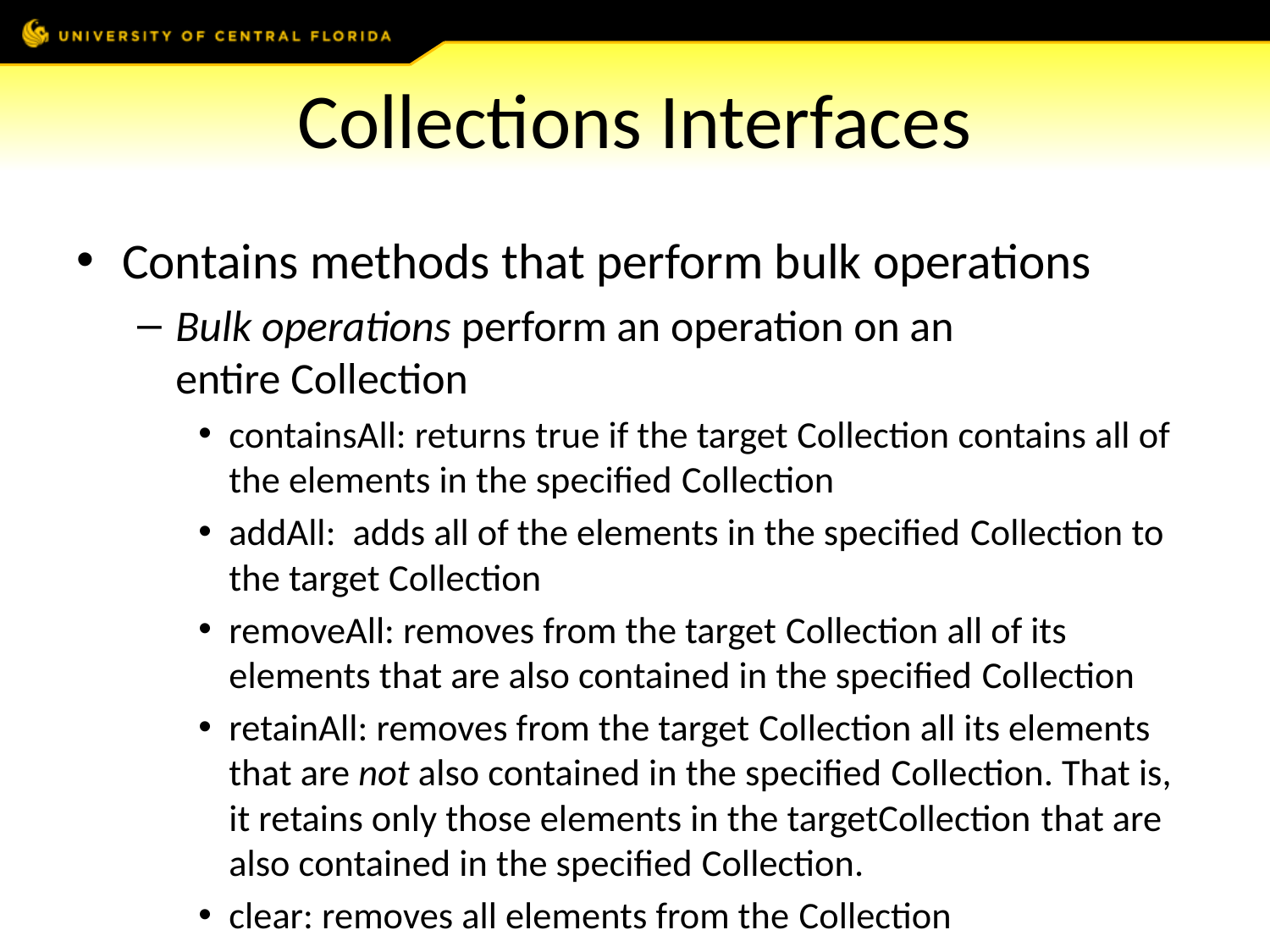

# Collections Interfaces
Contains methods that perform bulk operations
Bulk operations perform an operation on an entire Collection
containsAll: returns true if the target Collection contains all of the elements in the specified Collection
addAll:  adds all of the elements in the specified Collection to the target Collection
removeAll: removes from the target Collection all of its elements that are also contained in the specified Collection
retainAll: removes from the target Collection all its elements that are not also contained in the specified Collection. That is, it retains only those elements in the targetCollection that are also contained in the specified Collection.
clear: removes all elements from the Collection